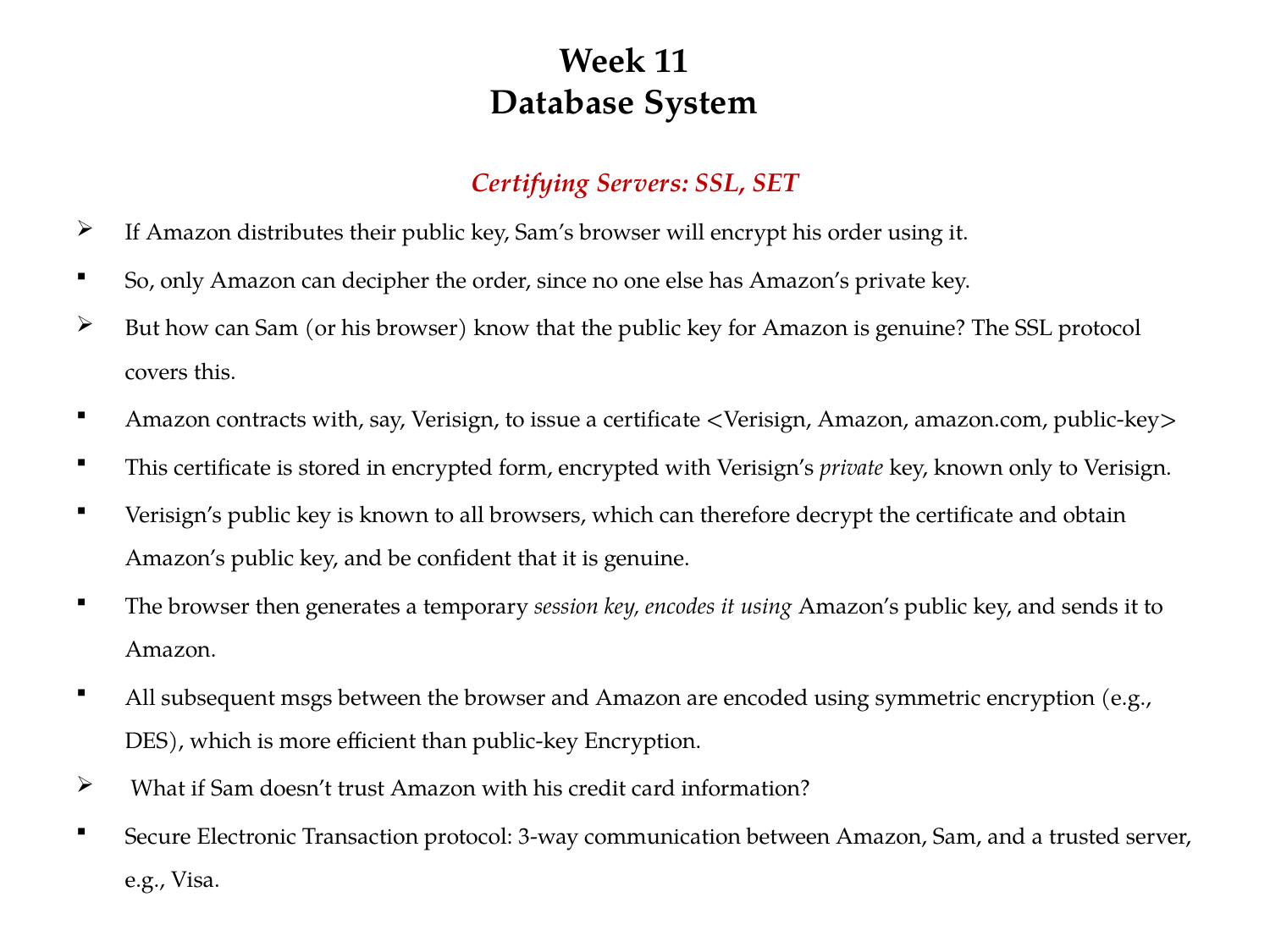

Week 11
Database System
Certifying Servers: SSL, SET
If Amazon distributes their public key, Sam’s browser will encrypt his order using it.
So, only Amazon can decipher the order, since no one else has Amazon’s private key.
But how can Sam (or his browser) know that the public key for Amazon is genuine? The SSL protocol covers this.
Amazon contracts with, say, Verisign, to issue a certificate <Verisign, Amazon, amazon.com, public-key>
This certificate is stored in encrypted form, encrypted with Verisign’s private key, known only to Verisign.
Verisign’s public key is known to all browsers, which can therefore decrypt the certificate and obtain Amazon’s public key, and be confident that it is genuine.
The browser then generates a temporary session key, encodes it using Amazon’s public key, and sends it to Amazon.
All subsequent msgs between the browser and Amazon are encoded using symmetric encryption (e.g., DES), which is more efficient than public-key Encryption.
 What if Sam doesn’t trust Amazon with his credit card information?
Secure Electronic Transaction protocol: 3-way communication between Amazon, Sam, and a trusted server, e.g., Visa.